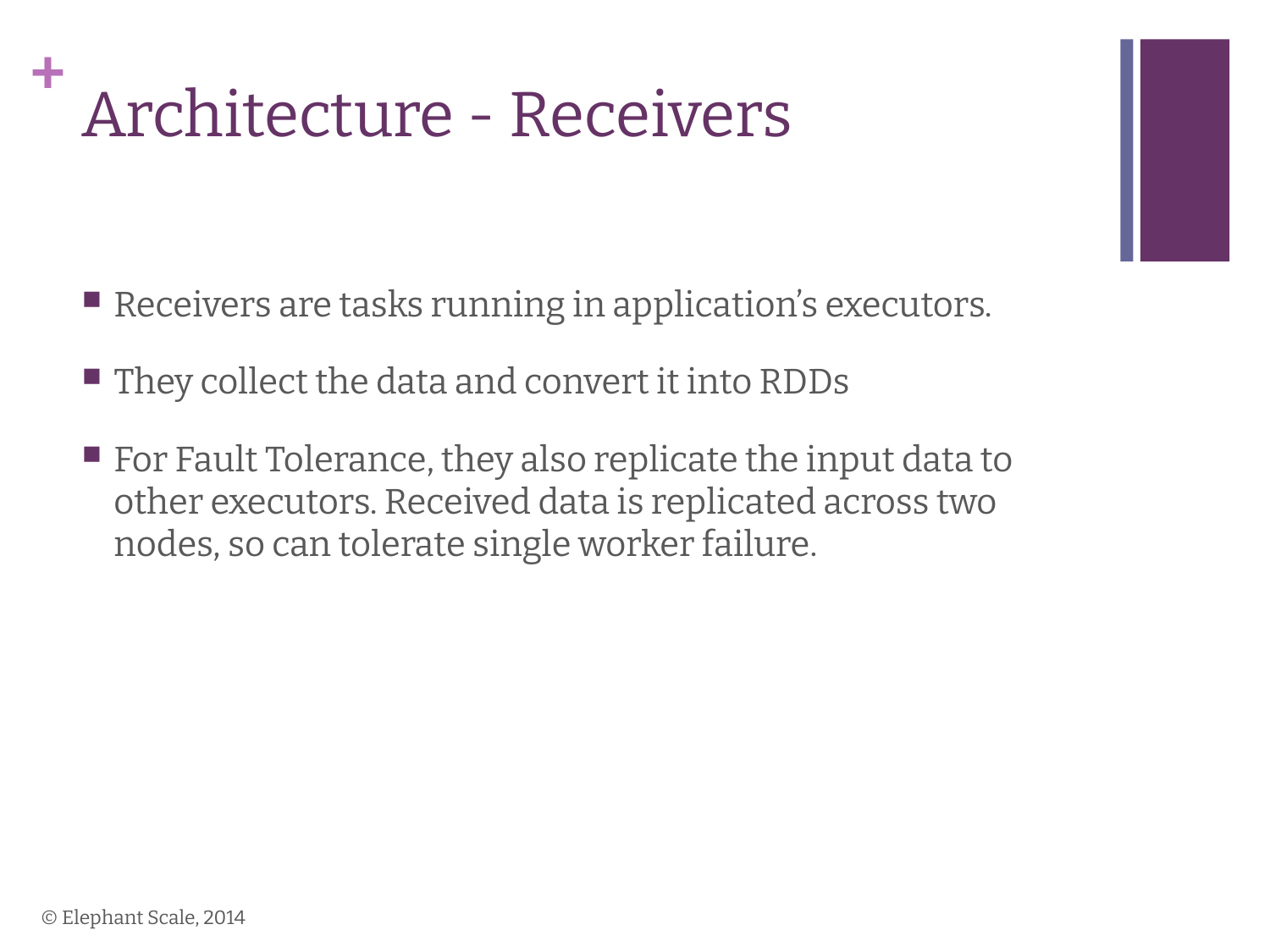

# Architecture - Receivers
Receivers are tasks running in application’s executors.
They collect the data and convert it into RDDs
For Fault Tolerance, they also replicate the input data to other executors. Received data is replicated across two nodes, so can tolerate single worker failure.

© Elephant Scale, 2014